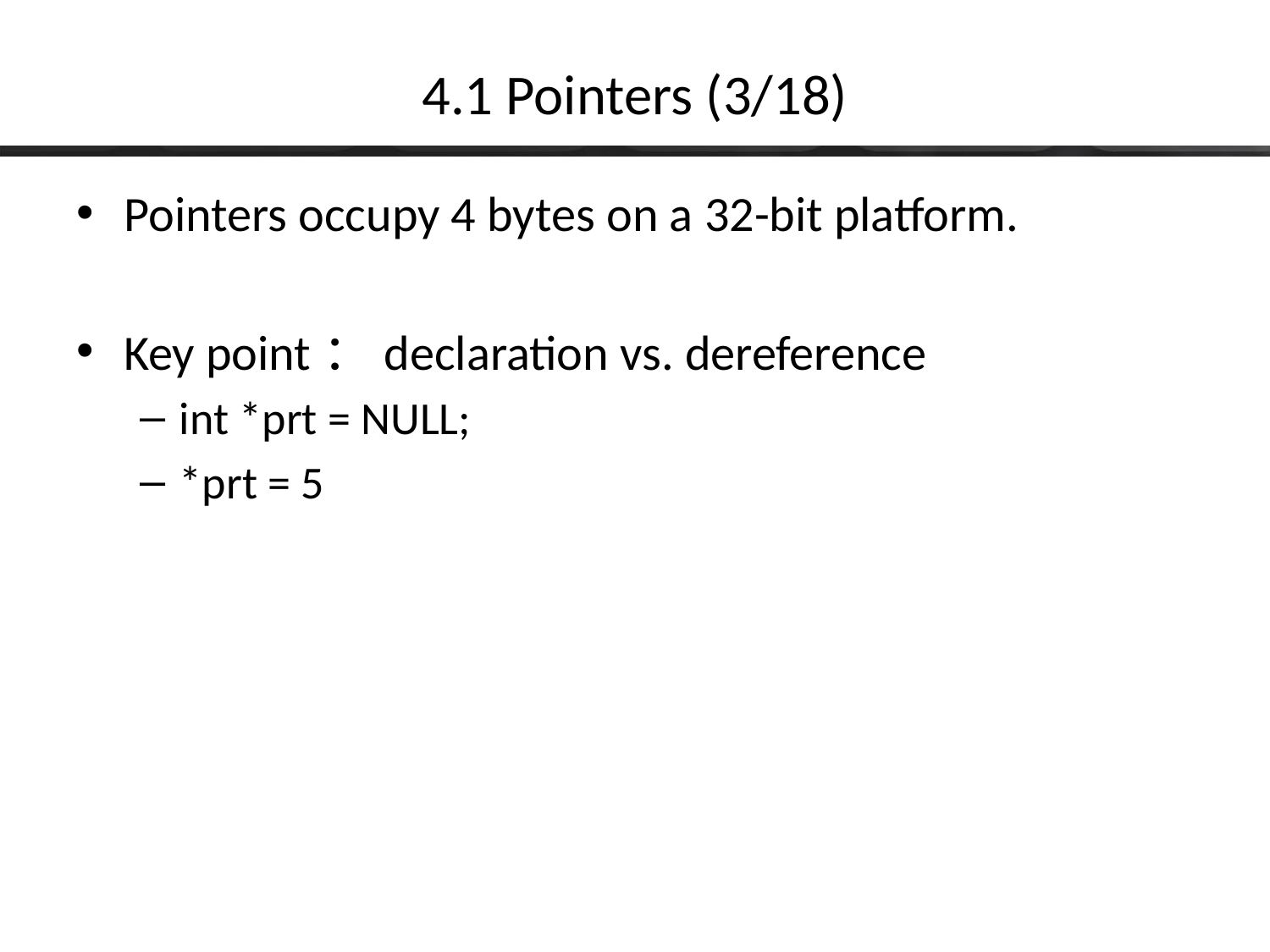

# 4.1 Pointers (3/18)
Pointers occupy 4 bytes on a 32-bit platform.

Key point：declaration vs. dereference
int *prt = NULL;
*prt = 5

12